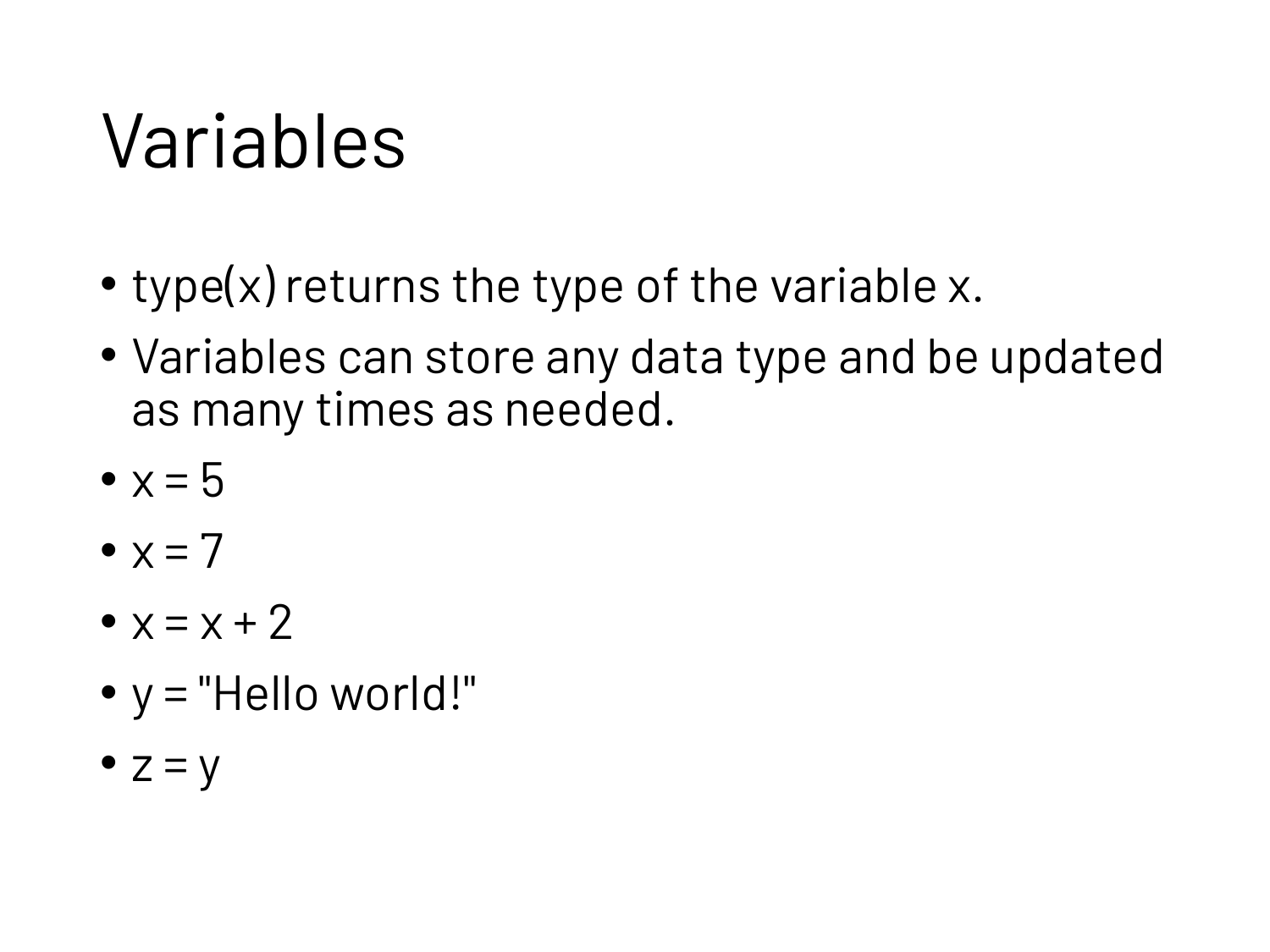

# Variables
type(x) returns the type of the variable x.
Variables can store any data type and be updated as many times as needed.
x = 5
x = 7
x = x + 2
y = "Hello world!"
z = y